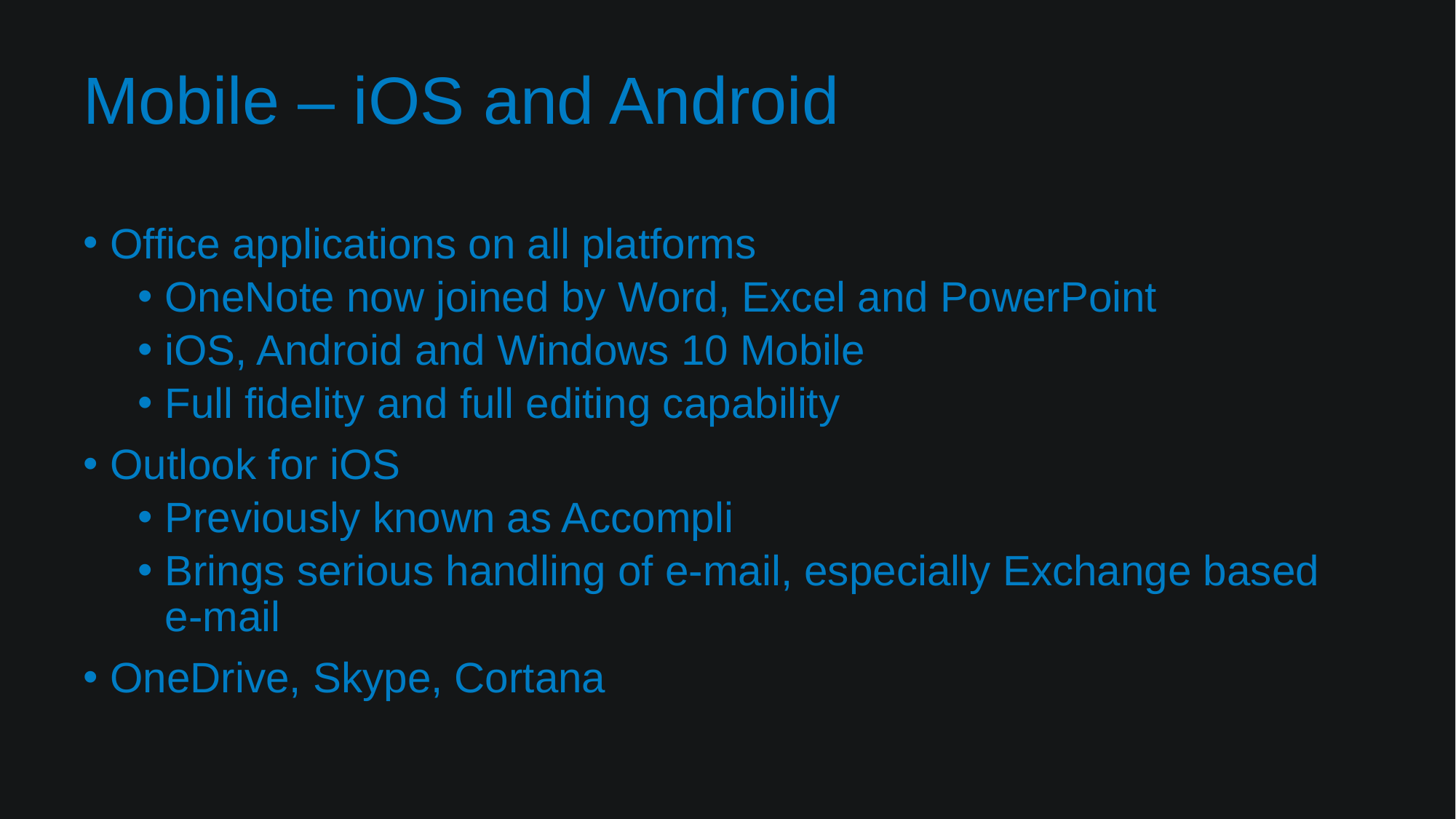

# Mobile – iOS and Android
Office applications on all platforms
OneNote now joined by Word, Excel and PowerPoint
iOS, Android and Windows 10 Mobile
Full fidelity and full editing capability
Outlook for iOS
Previously known as Accompli
Brings serious handling of e-mail, especially Exchange based e-mail
OneDrive, Skype, Cortana